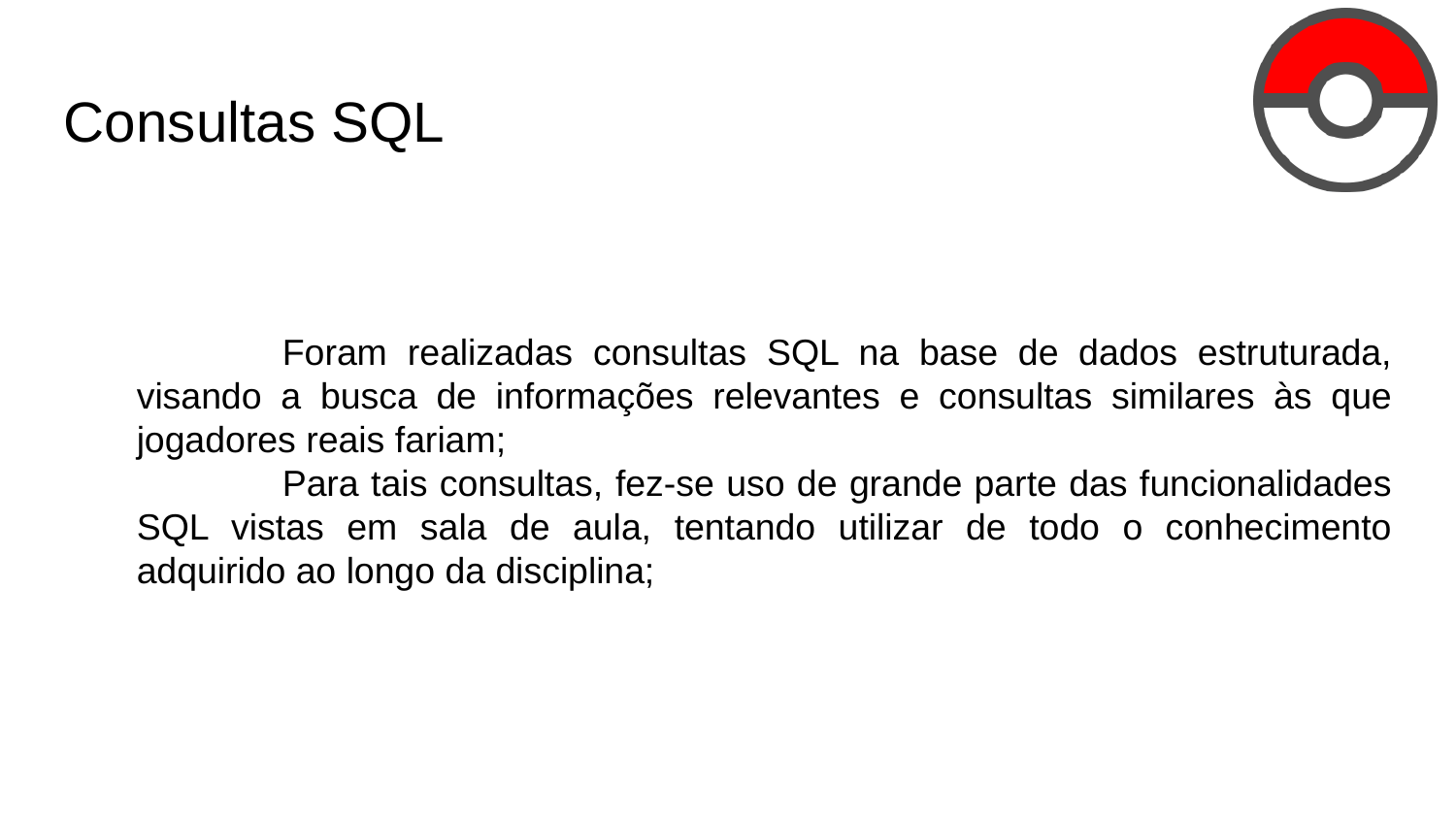

Consultas SQL

		Foram realizadas consultas SQL na base de dados estruturada, visando a busca de informações relevantes e consultas similares às que jogadores reais fariam;
		Para tais consultas, fez-se uso de grande parte das funcionalidades SQL vistas em sala de aula, tentando utilizar de todo o conhecimento adquirido ao longo da disciplina;